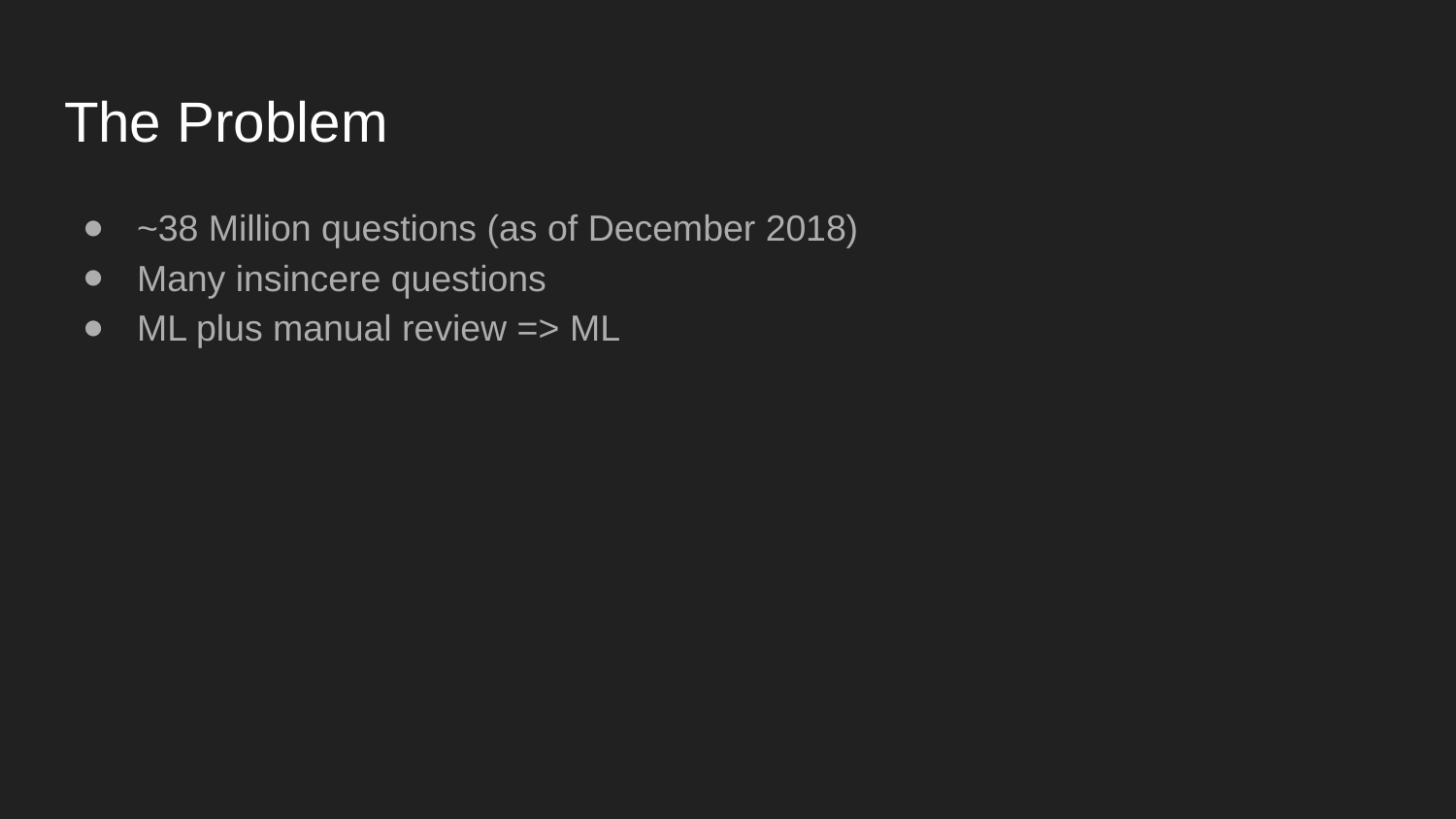

# The Problem
~38 Million questions (as of December 2018)
Many insincere questions
ML plus manual review => ML